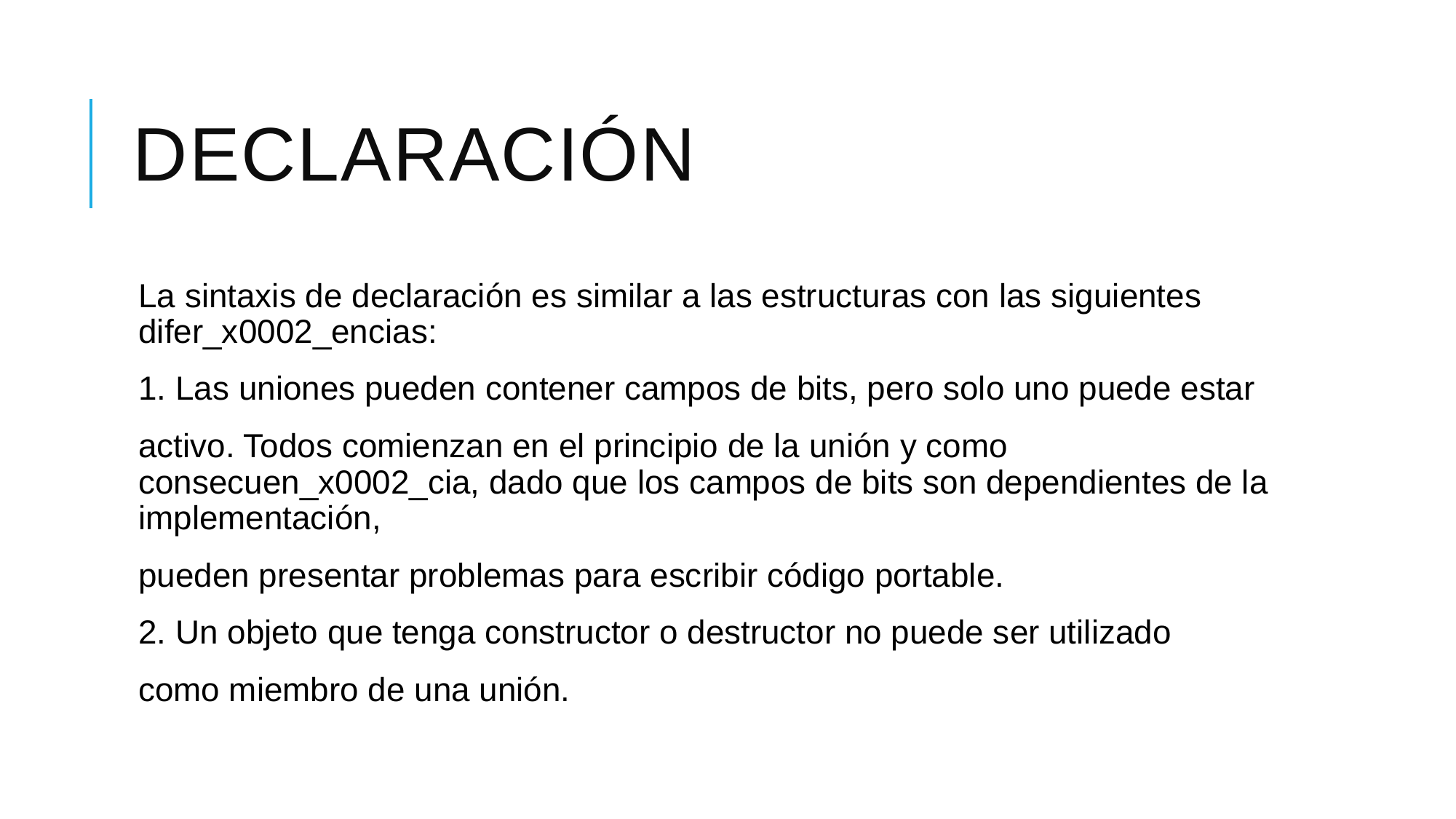

# Declaración
La sintaxis de declaración es similar a las estructuras con las siguientes difer_x0002_encias:
1. Las uniones pueden contener campos de bits, pero solo uno puede estar
activo. Todos comienzan en el principio de la unión y como consecuen_x0002_cia, dado que los campos de bits son dependientes de la implementación,
pueden presentar problemas para escribir código portable.
2. Un objeto que tenga constructor o destructor no puede ser utilizado
como miembro de una unión.